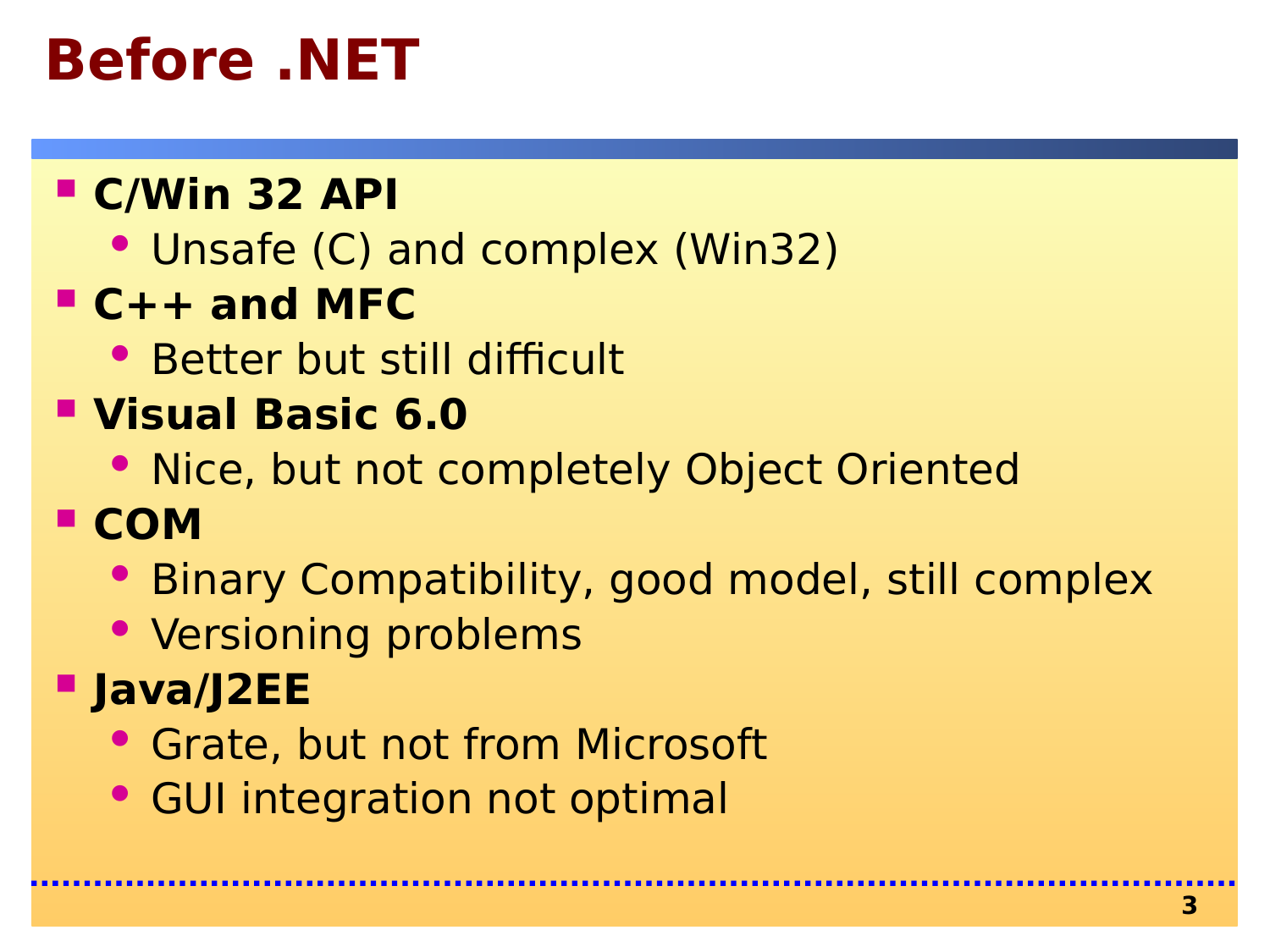

# Before .NET
C/Win 32 API
Unsafe (C) and complex (Win32)
C++ and MFC
Better but still difficult
Visual Basic 6.0
Nice, but not completely Object Oriented
COM
Binary Compatibility, good model, still complex
Versioning problems
Java/J2EE
Grate, but not from Microsoft
GUI integration not optimal